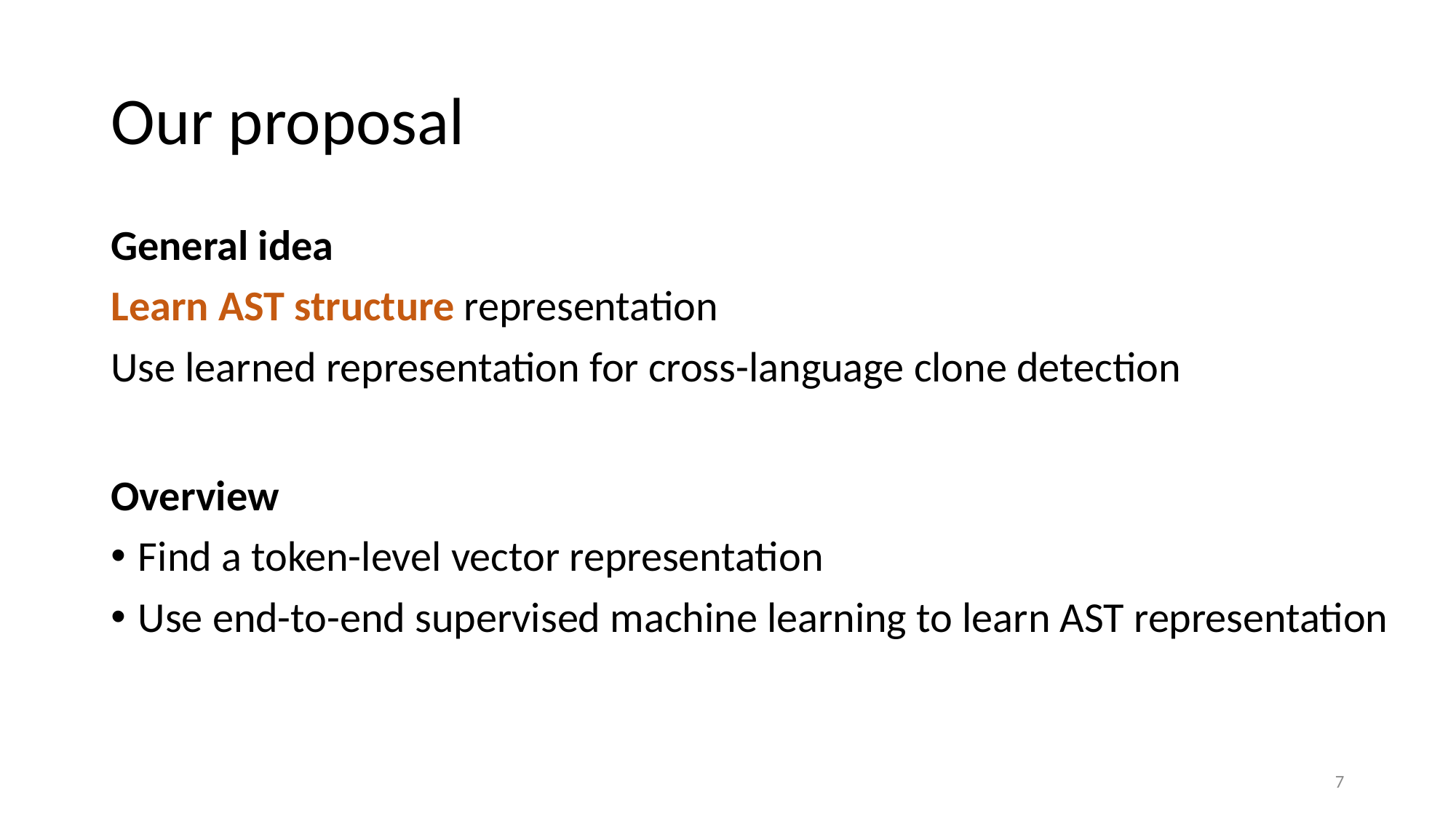

# Our proposal
General idea
Learn AST structure representation
Use learned representation for cross-language clone detection

Overview
Find a token-level vector representation
Use end-to-end supervised machine learning to learn AST representation
7